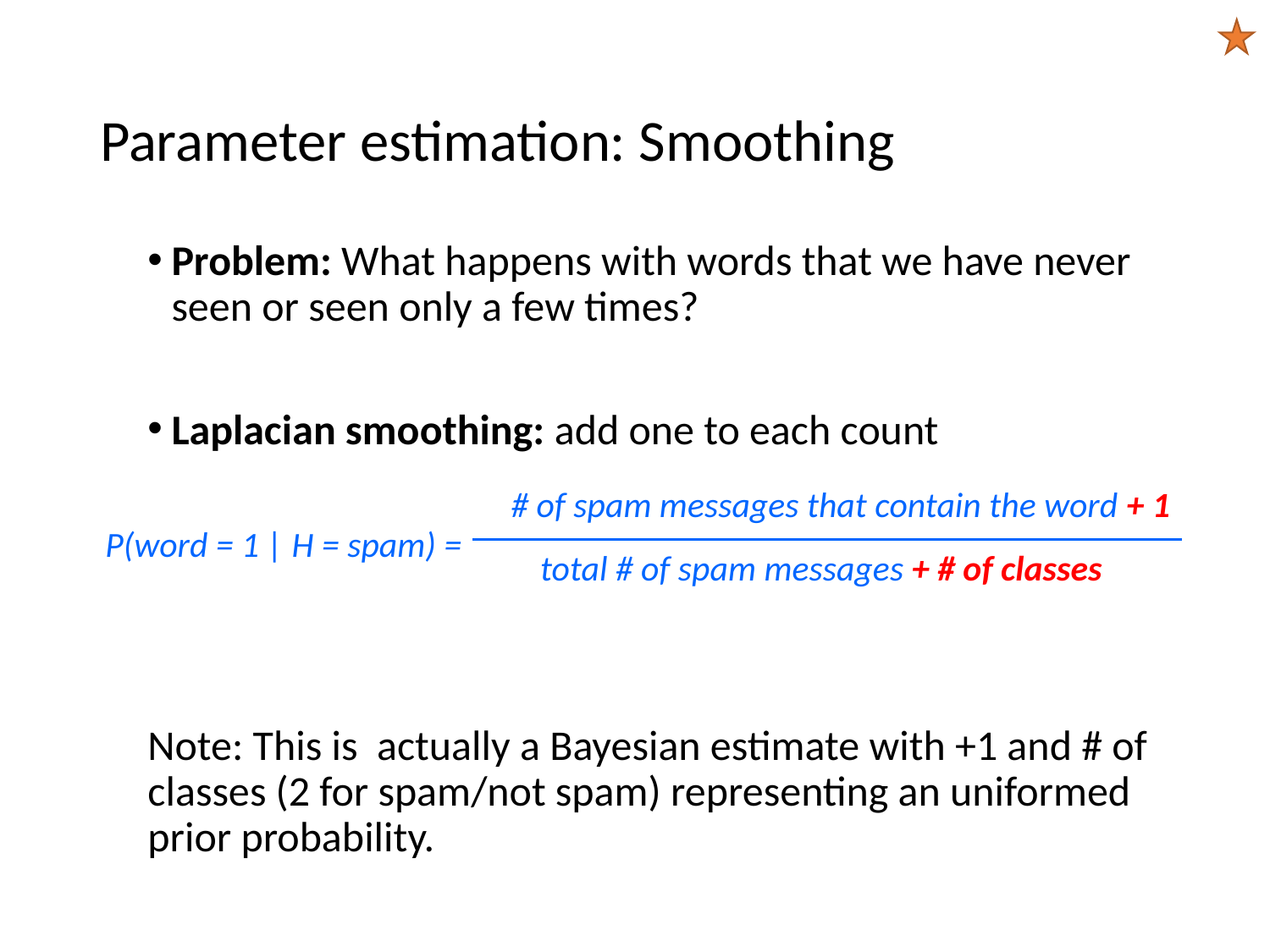

# Parameter estimation: Smoothing
Problem: What happens with words that we have never seen or seen only a few times?

Laplacian smoothing: add one to each count

Note: This is  actually a Bayesian estimate with +1 and # of classes (2 for spam/not spam) representing an uniformed  prior probability.
# of spam messages that contain the word + 1
 P(word = 1 | H = spam) =
total # of spam messages + # of classes